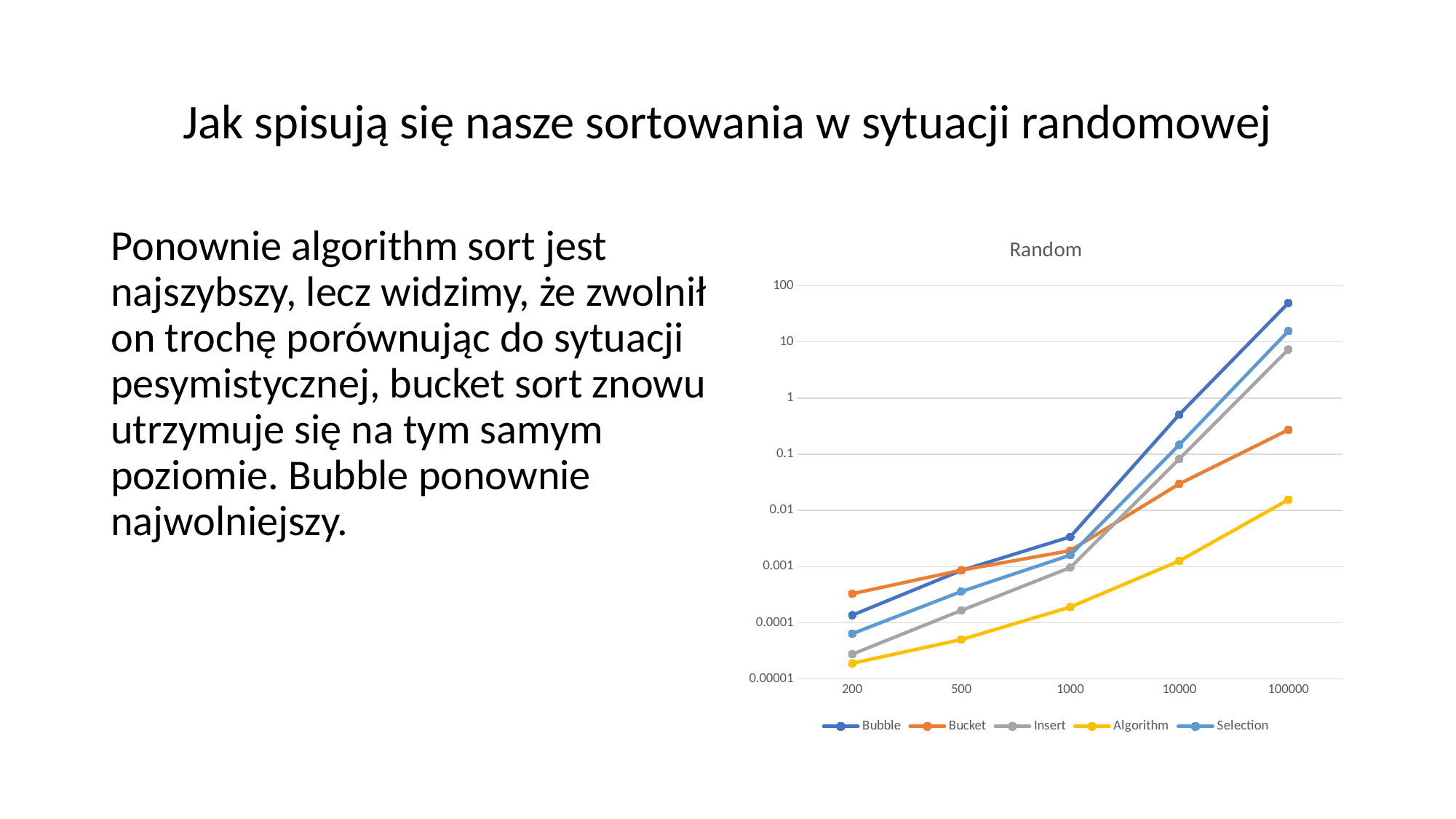

# Jak spisują się nasze sortowania w sytuacji randomowej
Ponownie algorithm sort jest najszybszy, lecz widzimy, że zwolnił on trochę porównując do sytuacji  pesymistycznej, bucket sort znowu utrzymuje się na tym samym poziomie. Bubble ponownie najwolniejszy.

### Chart: Random

| Category | Bubble | Bucket | Insert | Algorithm | Selection |
|---|---|---|---|---|---|
| 200 | 0.0001366 | 0.0003286 | 2.76e-05 | 1.9e-05 | 6.39e-05 |
| 500 | 0.0008521 | 0.0008638 | 0.0001654 | 5.03e-05 | 0.0003596 |
| 1000 | 0.003379 | 0.0019271 | 0.0009581 | 0.0001905 | 0.0016018 |
| 10000 | 0.510292 | 0.0297056 | 0.0824215 | 0.0012623 | 0.1474 |
| 100000 | 49.1877 | 0.272523 | 7.33844 | 0.0155157 | 15.5875 |